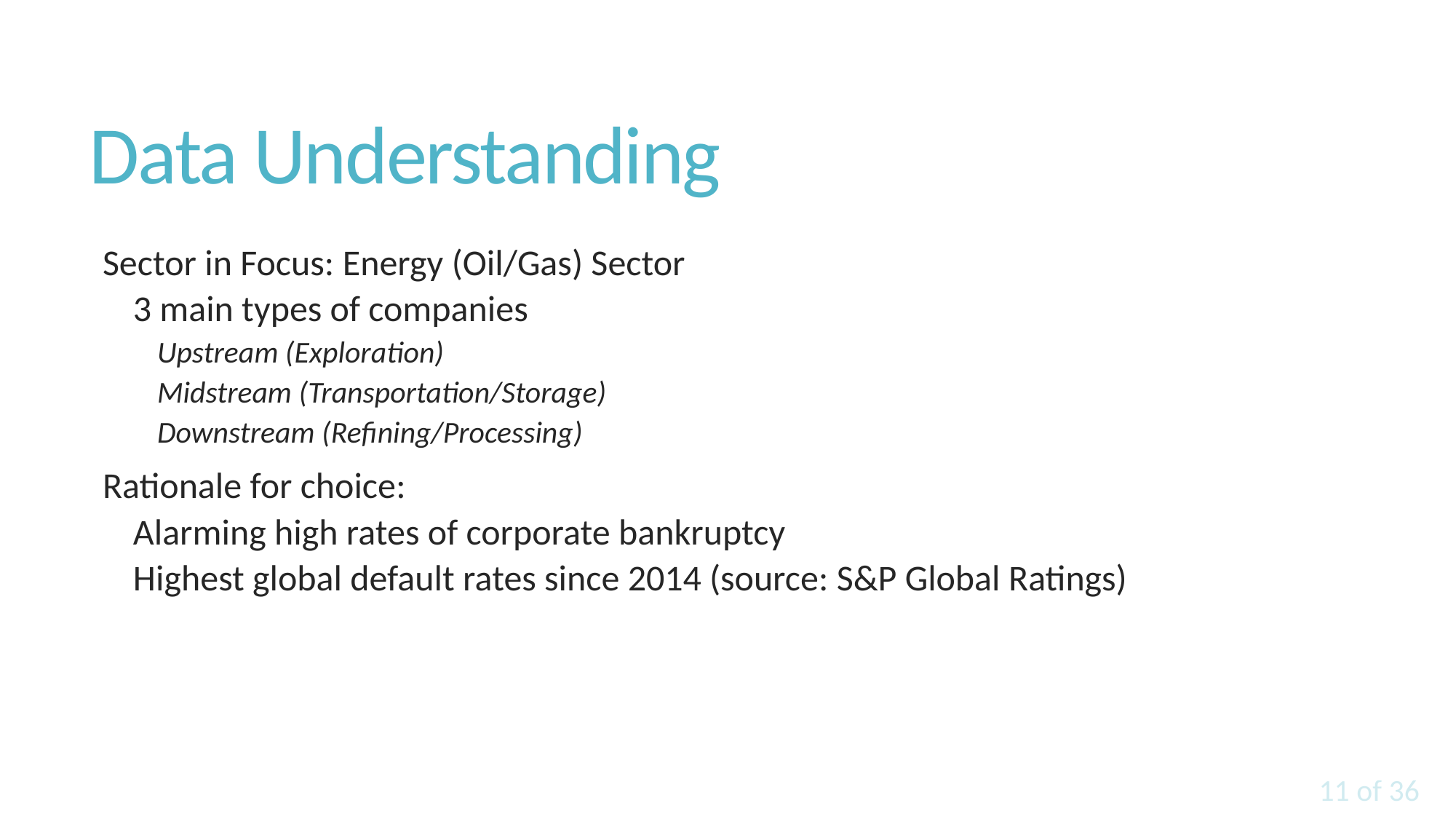

# Data Understanding
Sector in Focus: Energy (Oil/Gas) Sector
3 main types of companies
Upstream (Exploration)
Midstream (Transportation/Storage)
Downstream (Refining/Processing)
Rationale for choice:
Alarming high rates of corporate bankruptcy
Highest global default rates since 2014 (source: S&P Global Ratings)
11 of 36